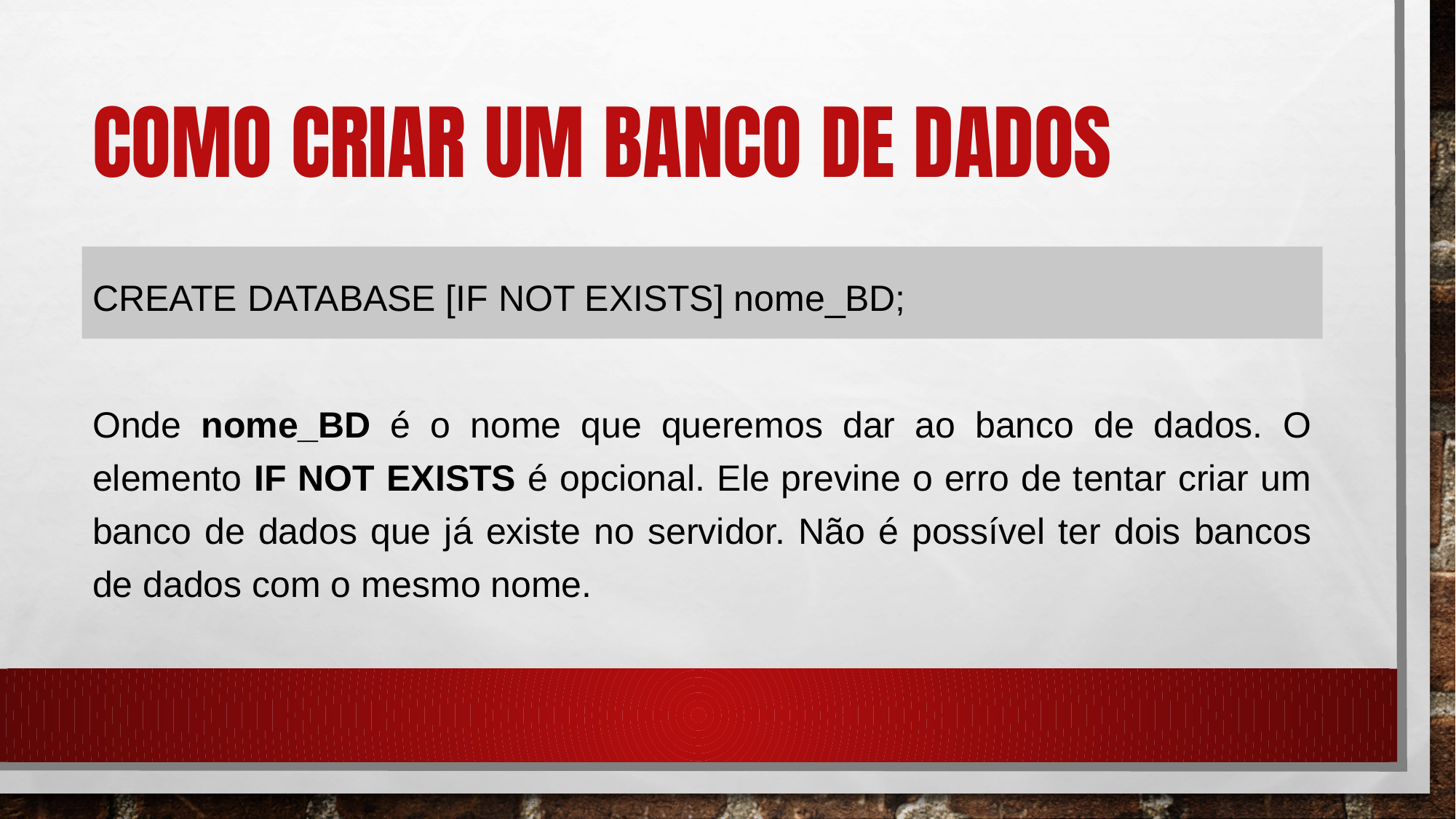

# COMO CRIAR UM BANCO DE DADOS
CREATE DATABASE [IF NOT EXISTS] nome_BD;
Onde nome_BD é o nome que queremos dar ao banco de dados. O elemento IF NOT EXISTS é opcional. Ele previne o erro de tentar criar um banco de dados que já existe no servidor. Não é possível ter dois bancos de dados com o mesmo nome.